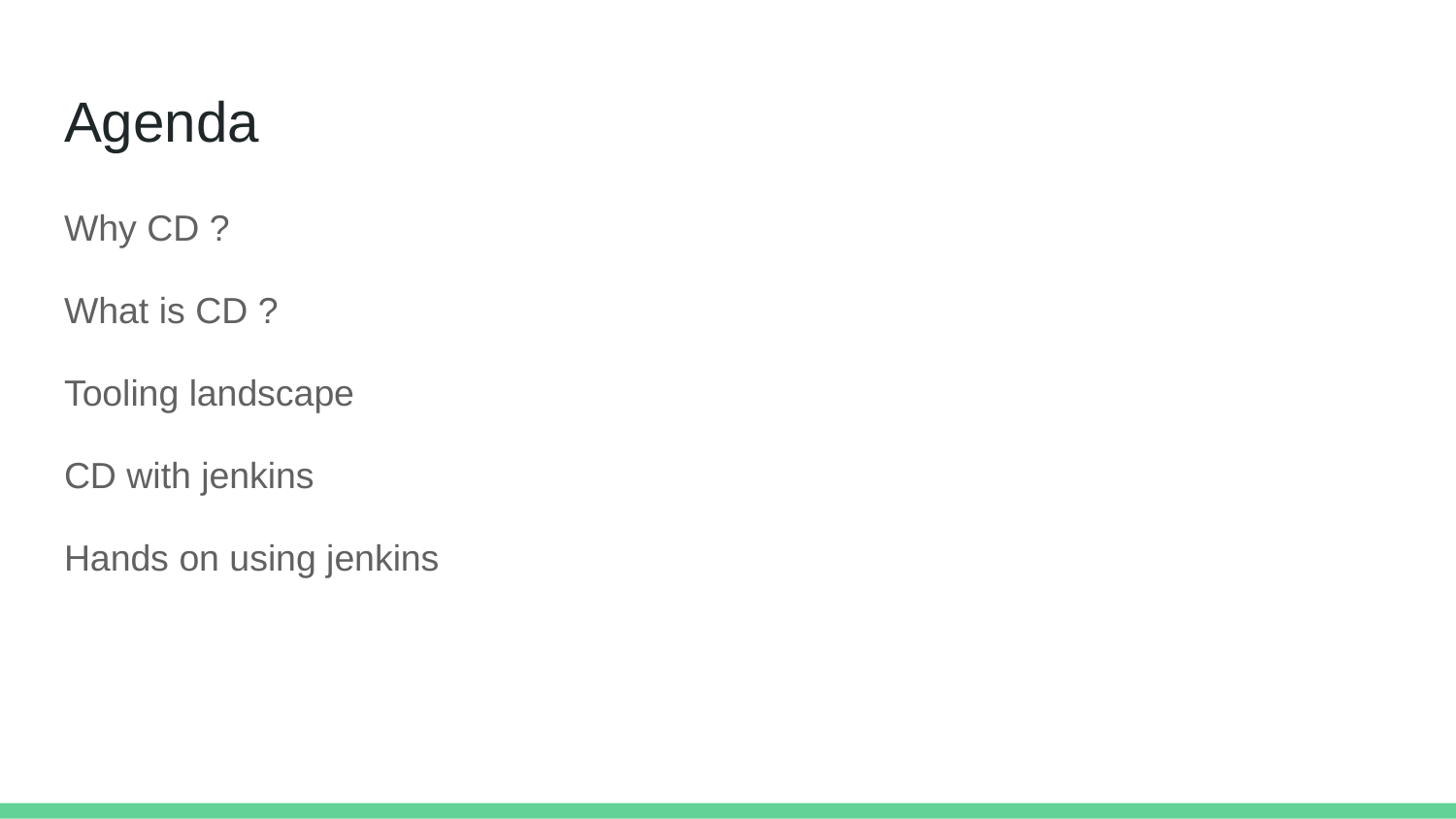

# Agenda
Why CD ?
What is CD ?
Tooling landscape
CD with jenkins
Hands on using jenkins